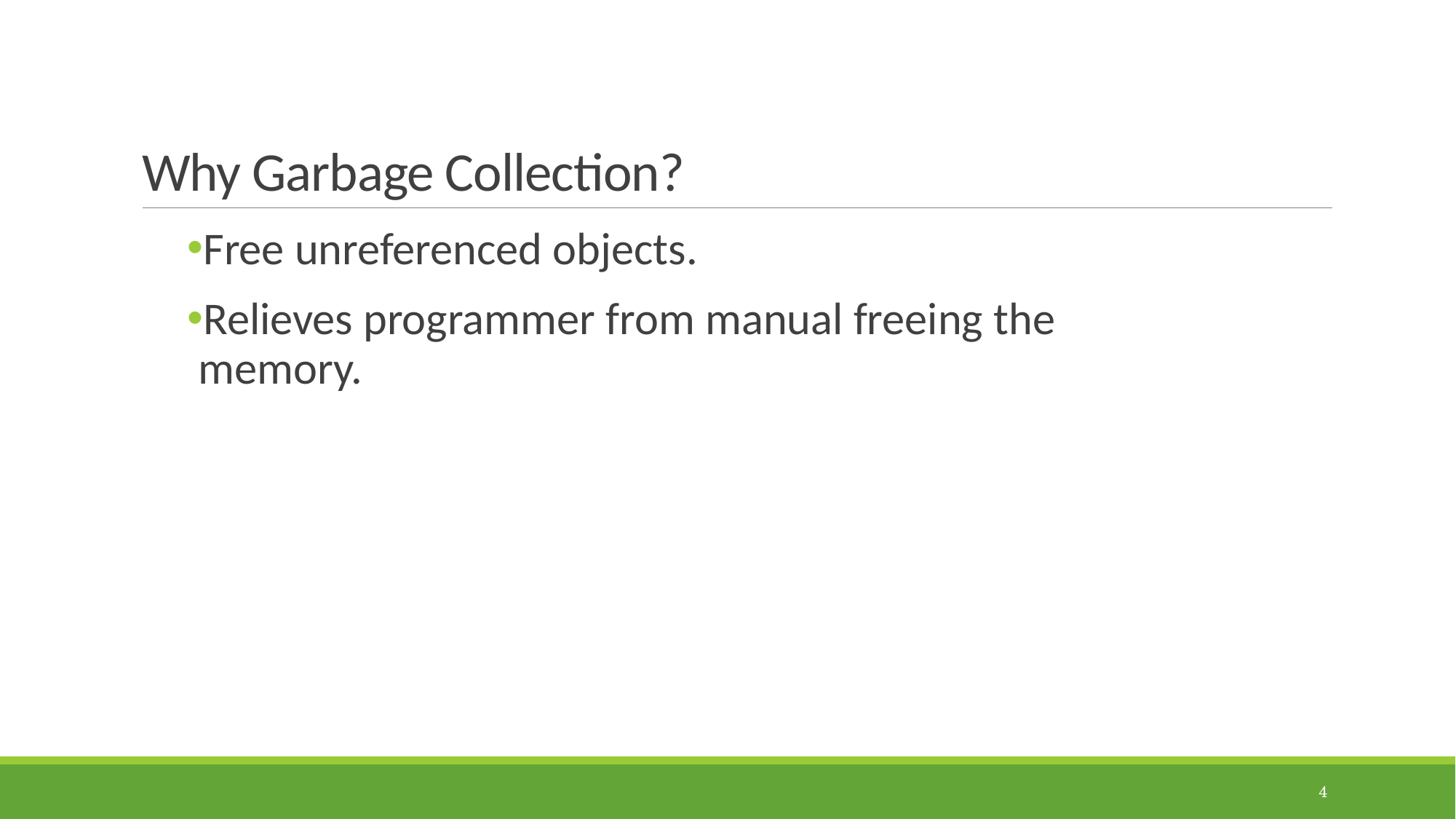

# Why Garbage Collection?
Free unreferenced objects.
Relieves programmer from manual freeing the memory.
4